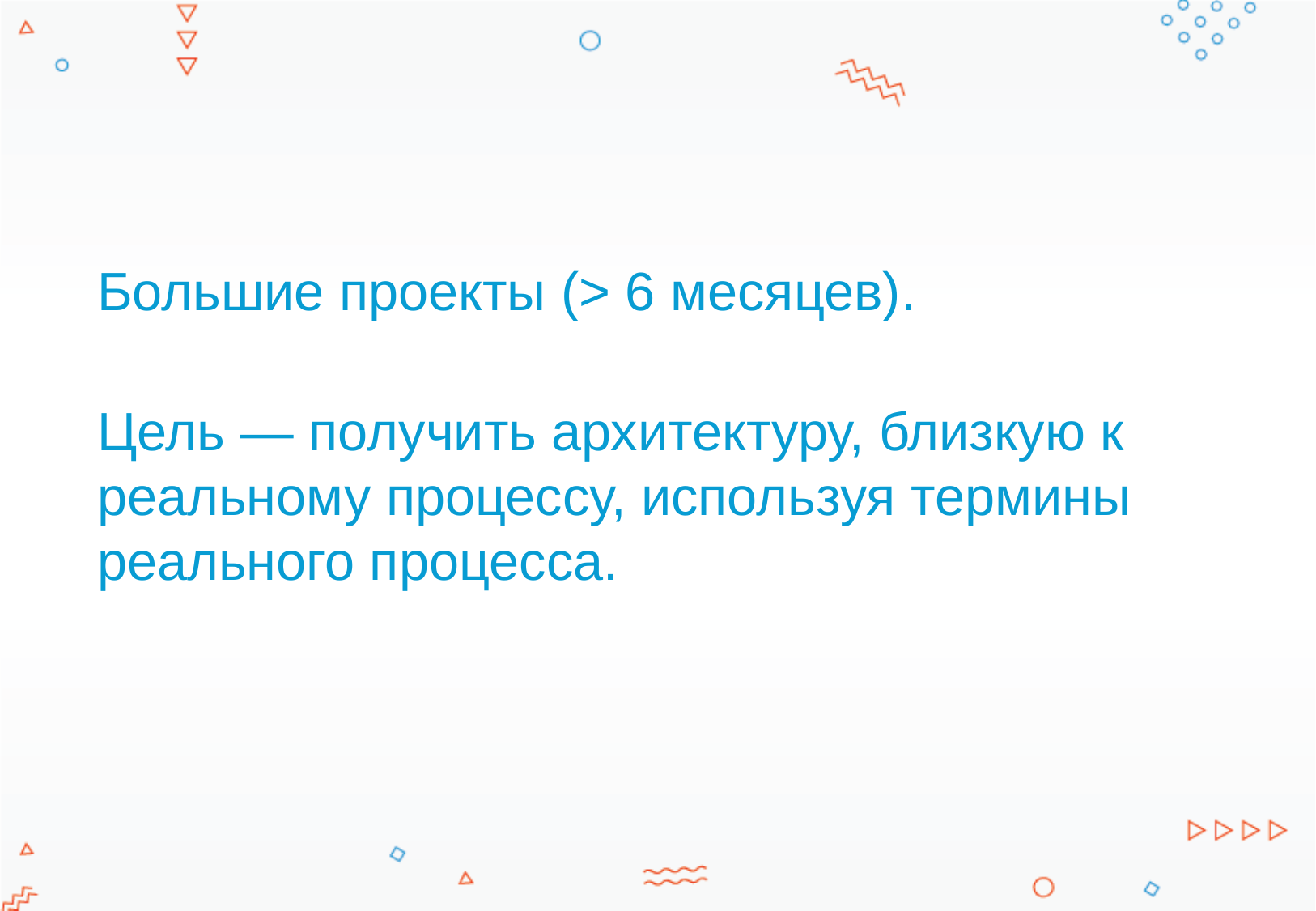

Большие проекты (> 6 месяцев).

Цель — получить архитектуру, близкую к реальному процессу, используя термины реального процесса.